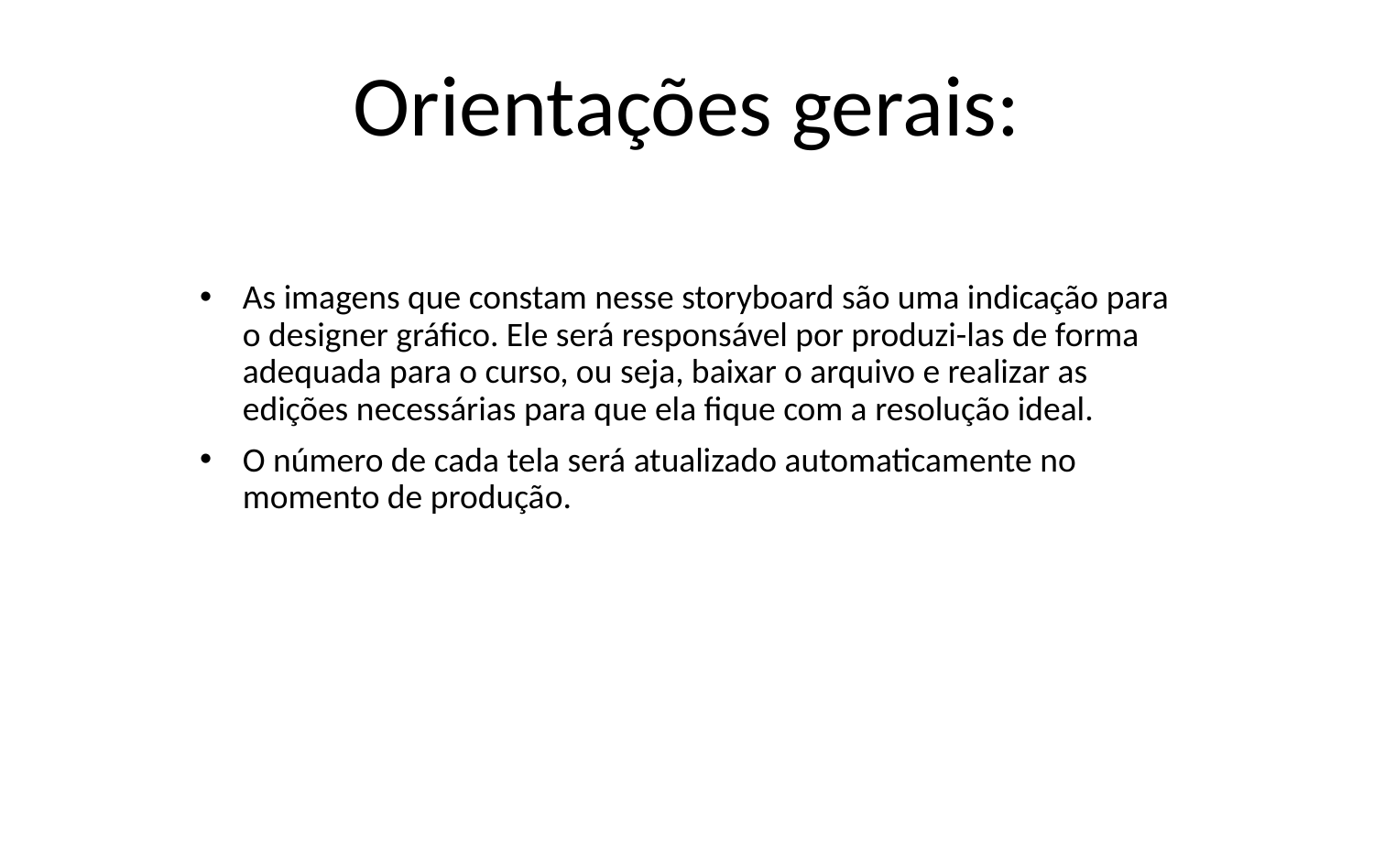

# Orientações gerais:
As imagens que constam nesse storyboard são uma indicação para o designer gráfico. Ele será responsável por produzi-las de forma adequada para o curso, ou seja, baixar o arquivo e realizar as edições necessárias para que ela fique com a resolução ideal.
O número de cada tela será atualizado automaticamente no momento de produção.